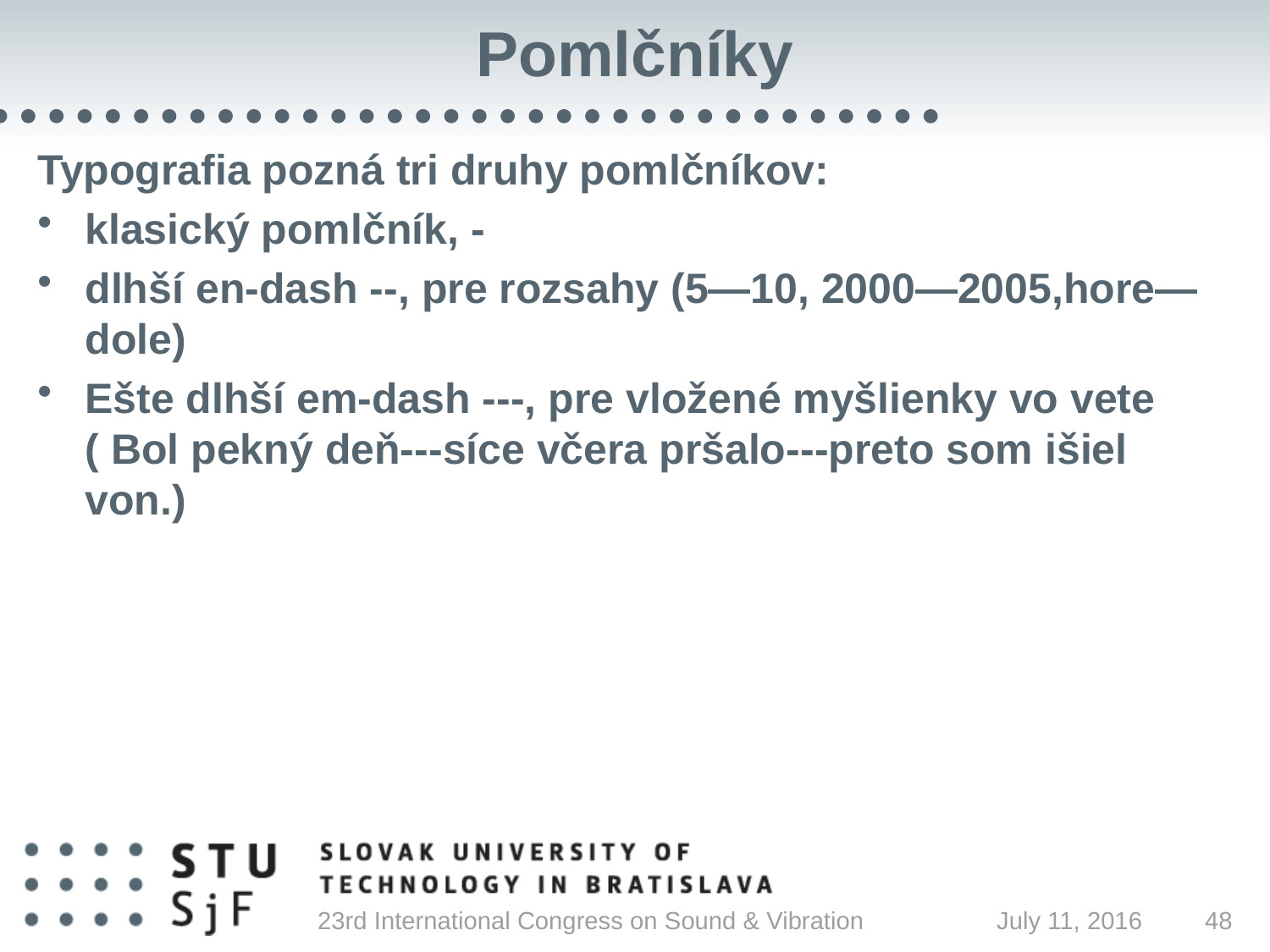

# Pomlčníky
Typografia pozná tri druhy pomlčníkov:
klasický pomlčník, -
dlhší en-dash --, pre rozsahy (5—10, 2000—2005,hore—dole)
Ešte dlhší em-dash ---, pre vložené myšlienky vo vete ( Bol pekný deň---síce včera pršalo---preto som išiel von.)

23rd International Congress on Sound & Vibration
July 11, 2016
48